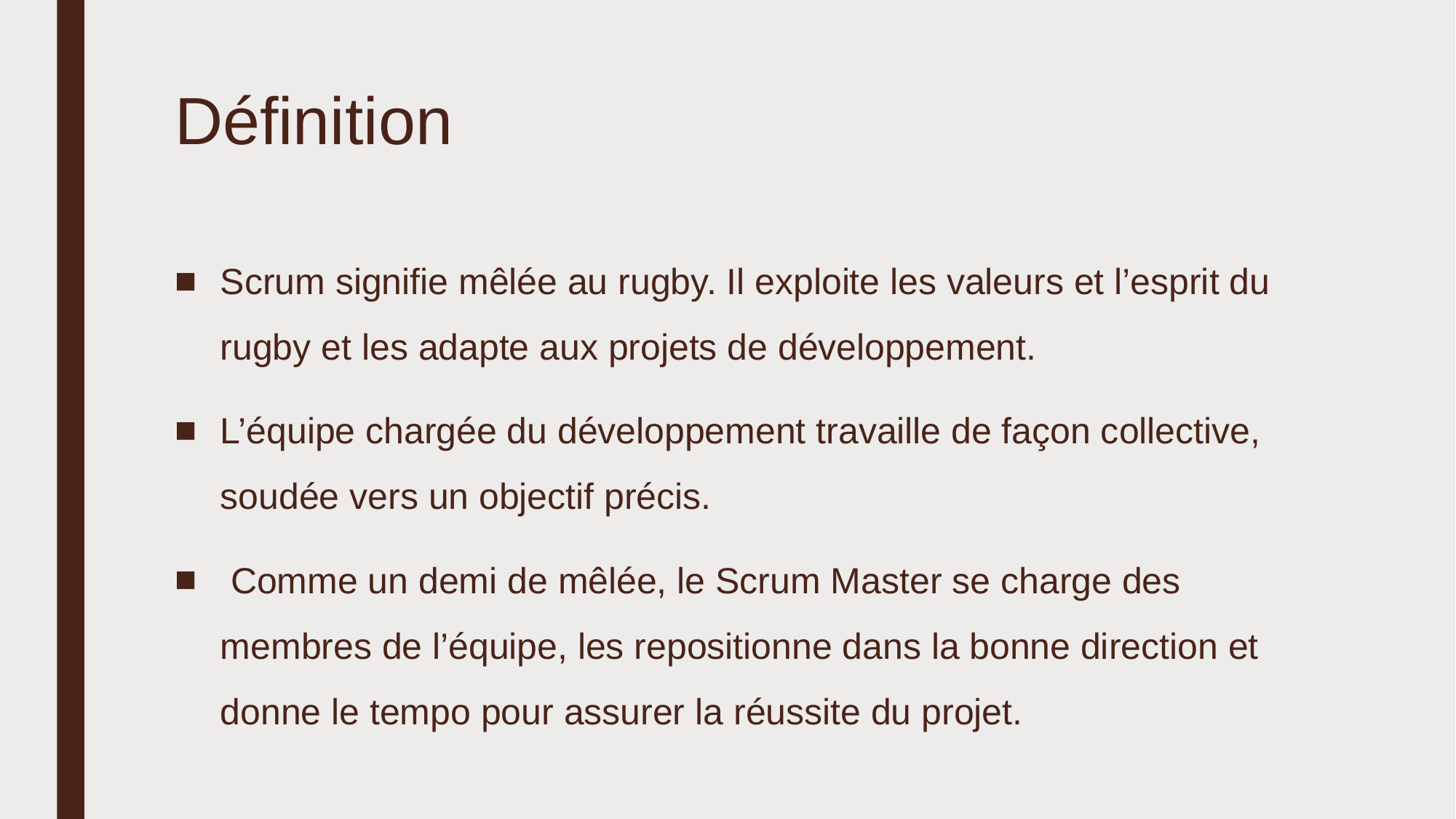

# Définition
Scrum signifie mêlée au rugby. Il exploite les valeurs et l’esprit du rugby et les adapte aux projets de développement.
L’équipe chargée du développement travaille de façon collective, soudée vers un objectif précis.
 Comme un demi de mêlée, le Scrum Master se charge des membres de l’équipe, les repositionne dans la bonne direction et donne le tempo pour assurer la réussite du projet.